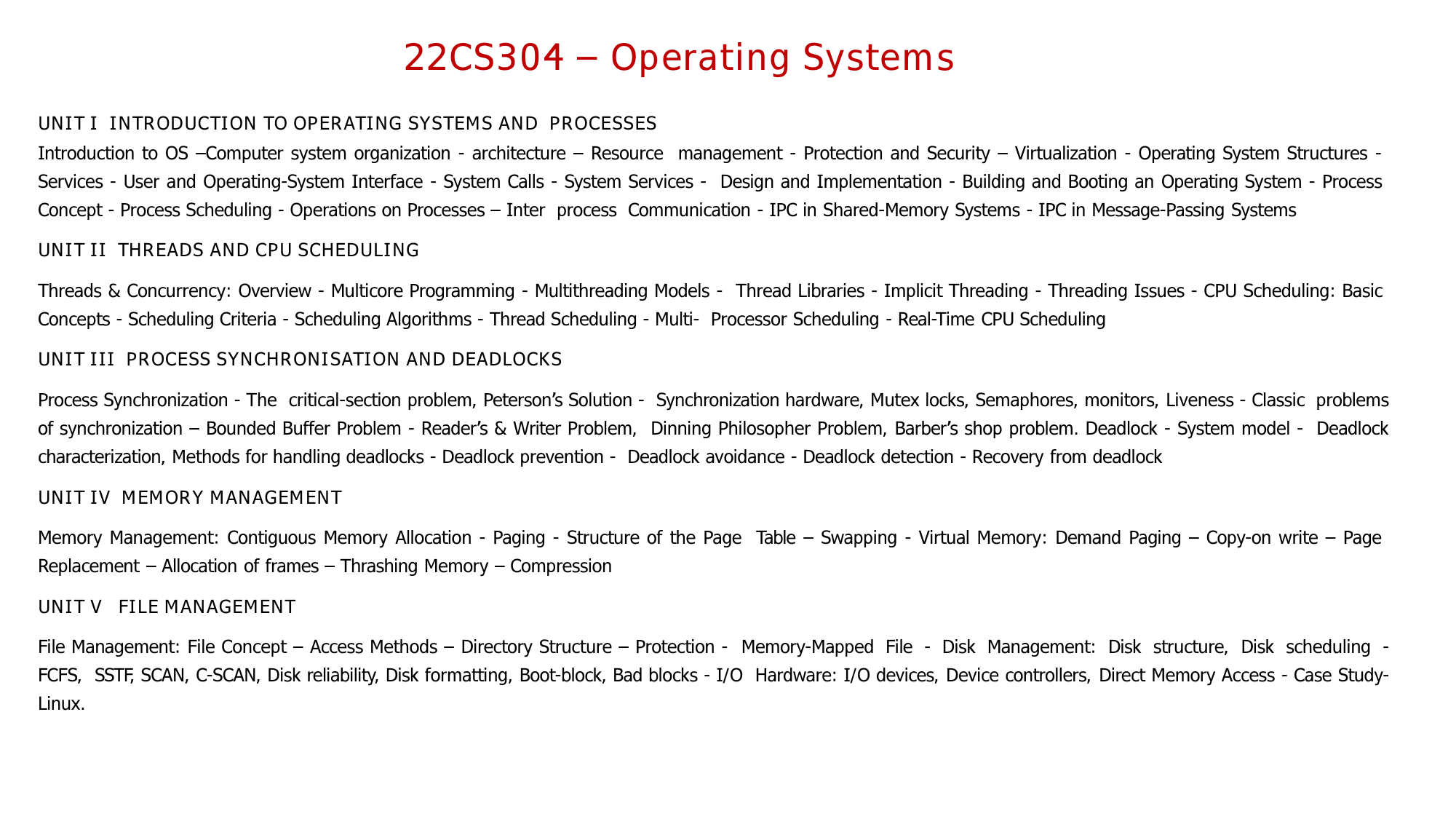

22CS304 – Operating Systems
UNIT I  INTRODUCTION TO OPERATING SYSTEMS AND  PROCESSES
Introduction to OS –Computer system organization - architecture – Resource  management - Protection and Security – Virtualization - Operating System Structures -  Services - User and Operating-System Interface - System Calls - System Services -  Design and Implementation - Building and Booting an Operating System - Process  Concept - Process Scheduling - Operations on Processes – Inter process  Communication - IPC in Shared-Memory Systems - IPC in Message-Passing Systems
UNIT II  THREADS AND CPU SCHEDULING
Threads & Concurrency: Overview - Multicore Programming - Multithreading Models -  Thread Libraries - Implicit Threading - Threading Issues - CPU Scheduling: Basic  Concepts - Scheduling Criteria - Scheduling Algorithms - Thread Scheduling - Multi-  Processor Scheduling - Real-Time CPU Scheduling
UNIT III  PROCESS SYNCHRONISATION AND DEADLOCKS
Process Synchronization - The critical-section problem, Peterson’s Solution -  Synchronization hardware, Mutex locks, Semaphores, monitors, Liveness - Classic  problems of synchronization – Bounded Buffer Problem - Reader’s & Writer Problem,  Dinning Philosopher Problem, Barber’s shop problem. Deadlock - System model -  Deadlock characterization, Methods for handling deadlocks - Deadlock prevention -  Deadlock avoidance - Deadlock detection - Recovery from deadlock
UNIT IV  MEMORY MANAGEMENT
Memory Management: Contiguous Memory Allocation - Paging - Structure of the Page  Table – Swapping - Virtual Memory: Demand Paging – Copy-on write – Page  Replacement – Allocation of frames – Thrashing Memory – Compression
UNIT V   FILE MANAGEMENT
File Management: File Concept – Access Methods – Directory Structure – Protection -  Memory-Mapped File - Disk Management: Disk structure, Disk scheduling - FCFS,  SSTF, SCAN, C-SCAN, Disk reliability, Disk formatting, Boot-block, Bad blocks - I/O  Hardware: I/O devices, Device controllers, Direct Memory Access - Case Study-Linux.